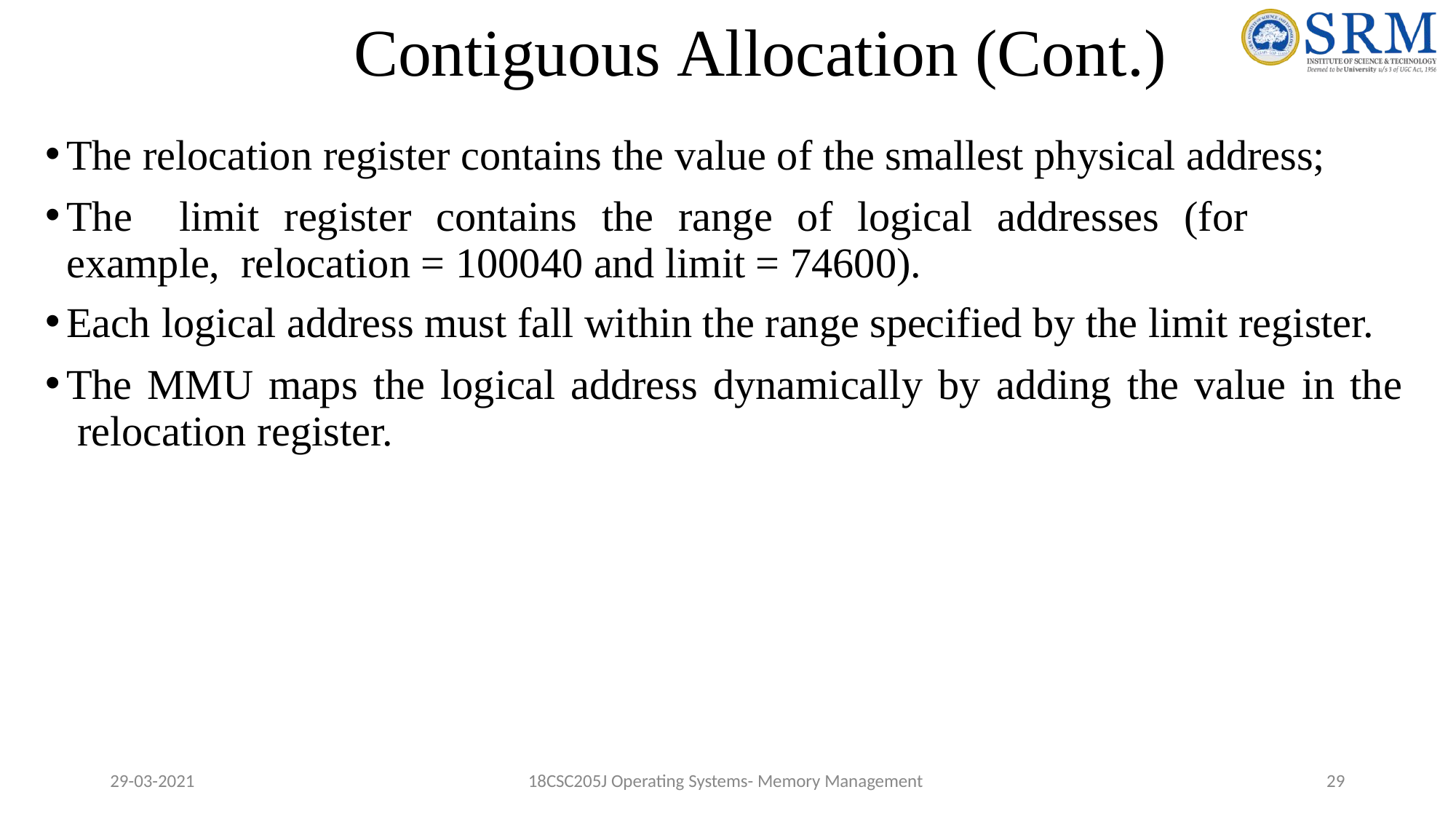

# Contiguous Allocation (Cont.)
The relocation register contains the value of the smallest physical address;
The	limit	register	contains	the	range	of	logical	addresses	(for	example,  relocation = 100040 and limit = 74600).
Each logical address must fall within the range specified by the limit register.
The MMU maps the logical address dynamically by adding the value in the  relocation register.
29-03-2021
18CSC205J Operating Systems- Memory Management
29